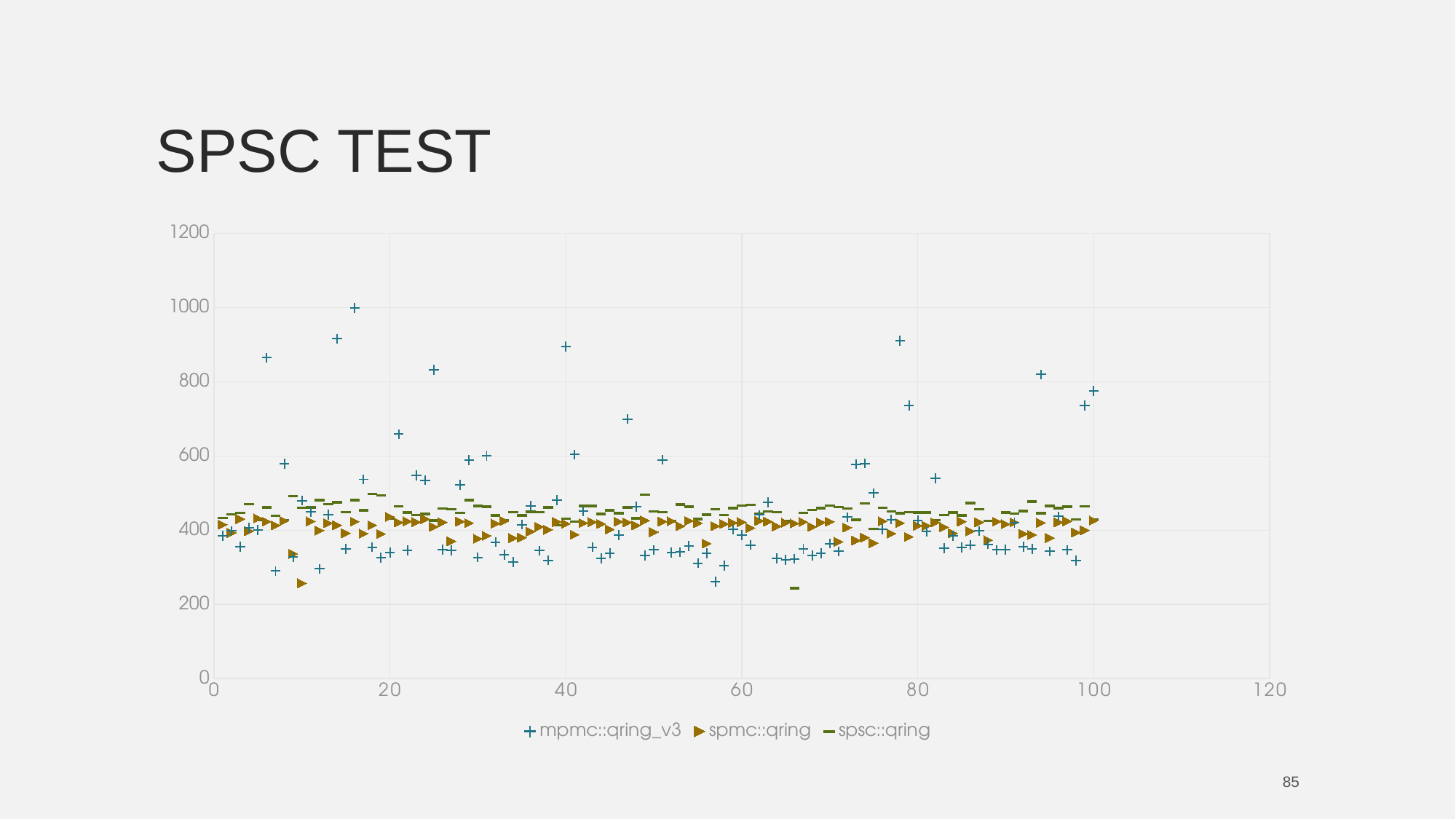

# SPSC Test

### Chart

| Category | mpmc::qring_v3 | spmc::qring | spsc::qring |
|---|---|---|---|
85